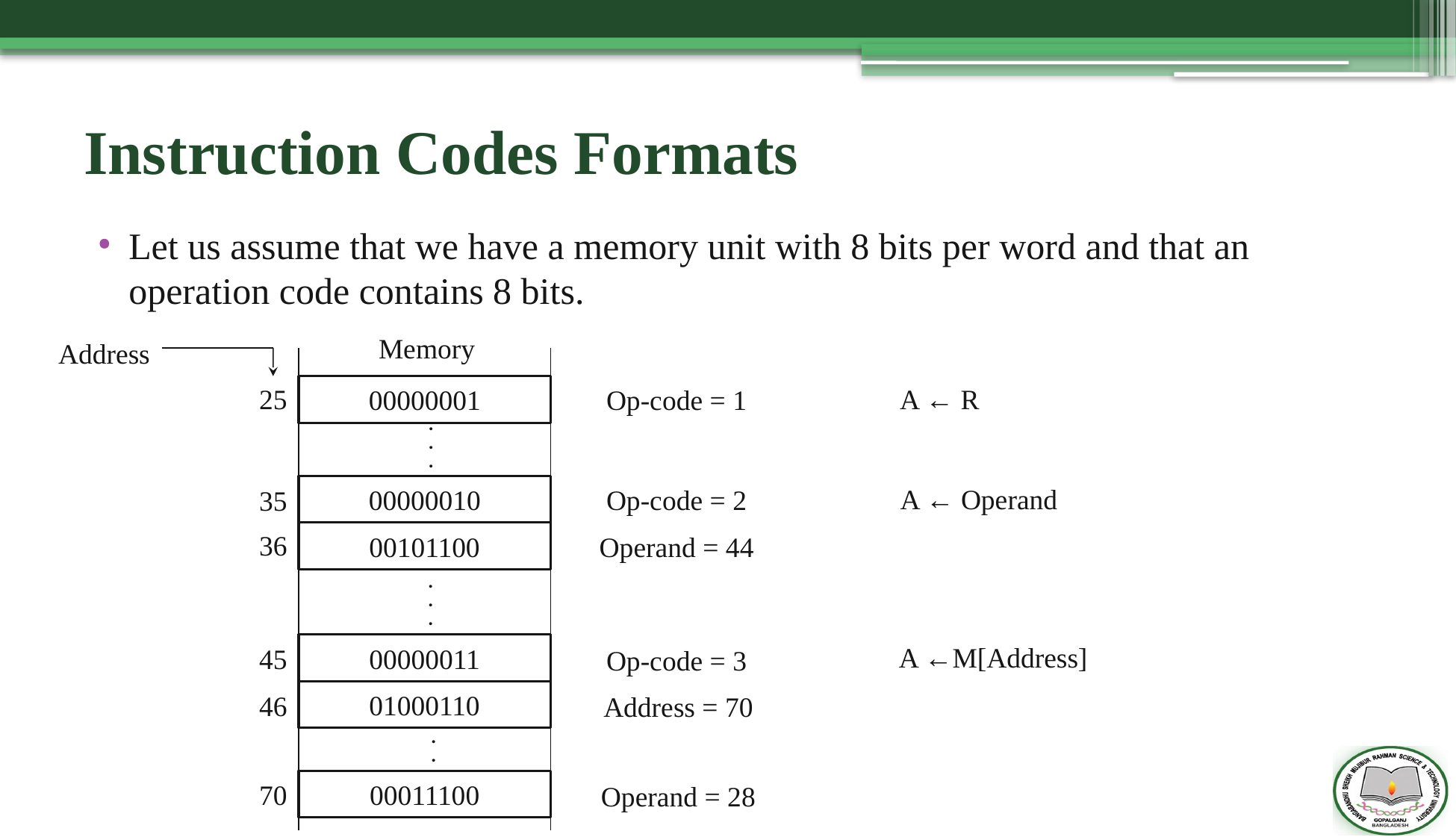

# Instruction Codes Formats
Let us assume that we have a memory unit with 8 bits per word and that an operation code contains 8 bits.

Memory
Address
25
00000001
Op-code = 1
A ← R
.
.
.
00000010
Op-code = 2
A ← Operand
35
36
00101100
Operand = 44
.
.
.
00000011
A ←M[Address]
45
Op-code = 3
01000110
46
Address = 70
.
.
00011100
70
Operand = 28